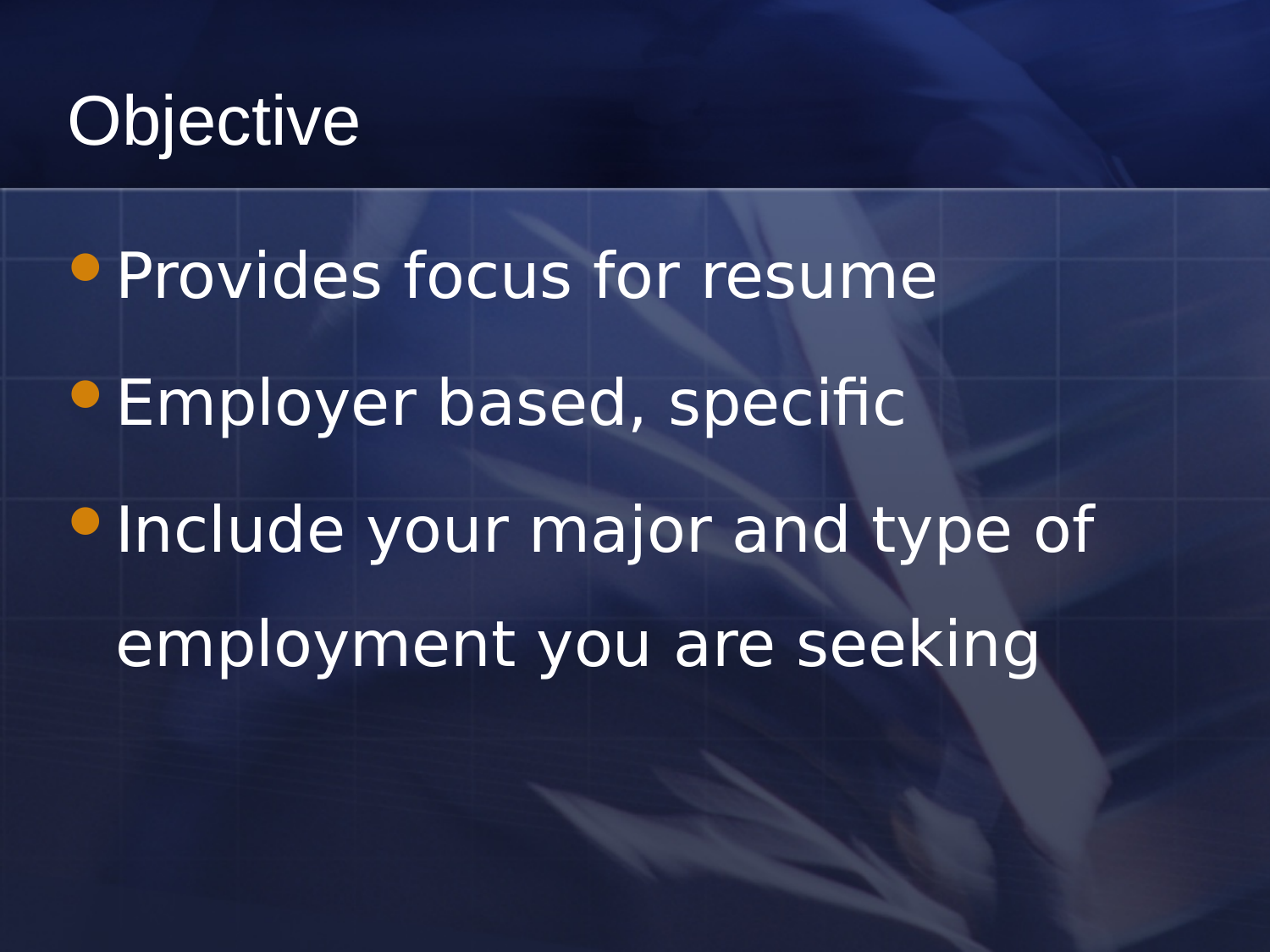

# Objective
Provides focus for resume
Employer based, specific
Include your major and type of employment you are seeking